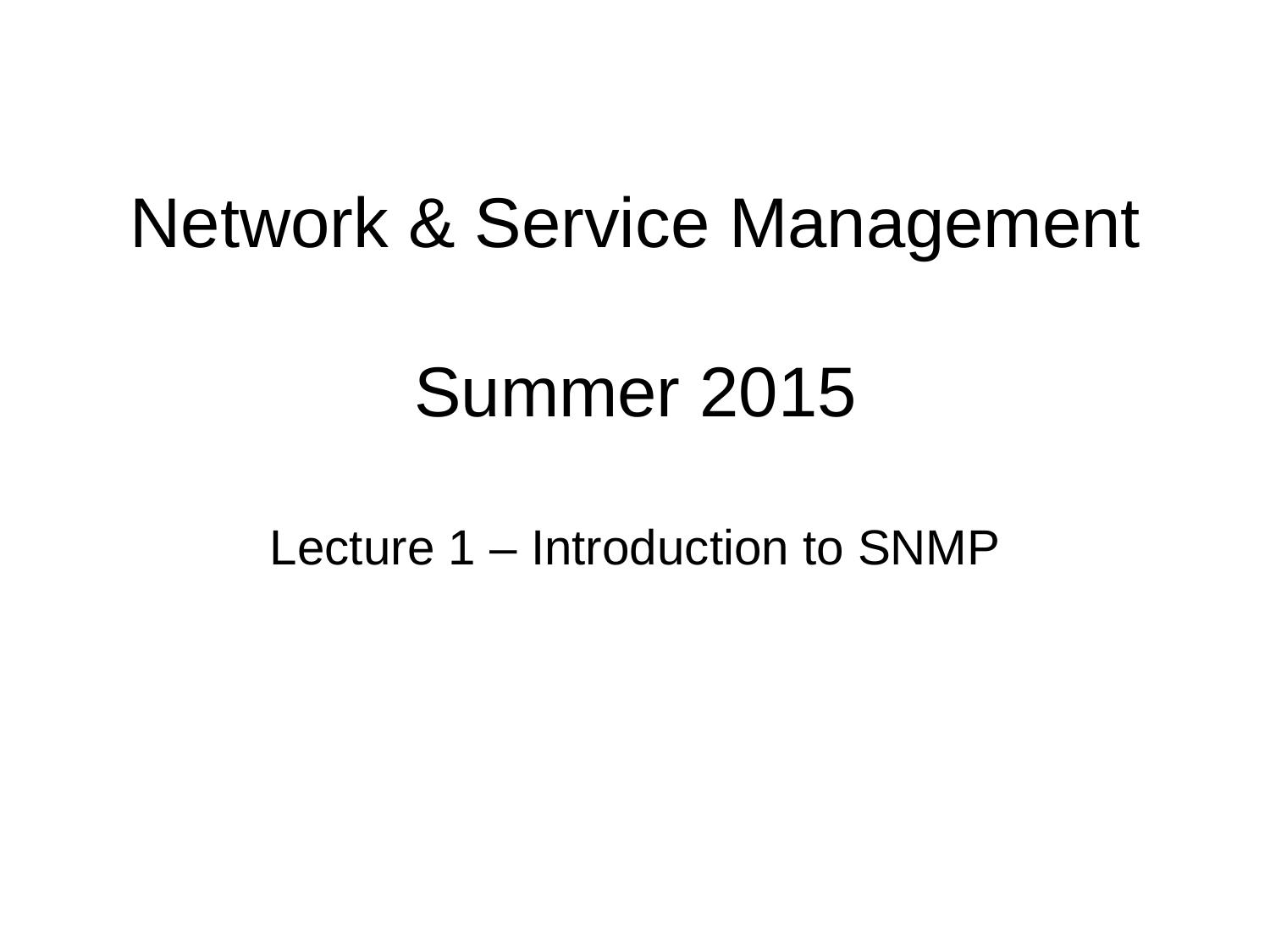

# Network & Service Management Summer 2015 Lecture 1 – Introduction to SNMP